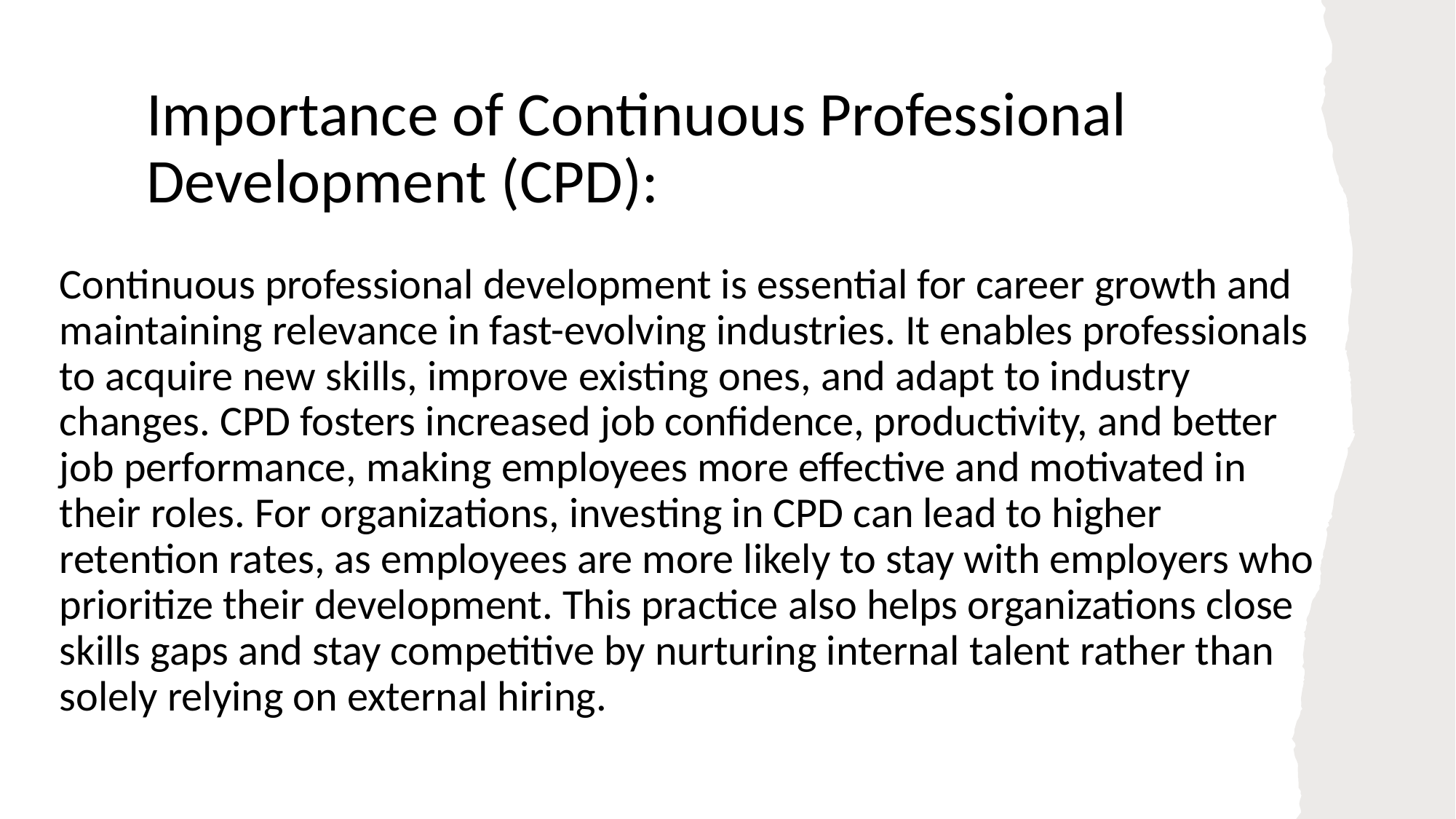

# Importance of Continuous Professional Development (CPD):
Continuous professional development is essential for career growth and maintaining relevance in fast-evolving industries. It enables professionals to acquire new skills, improve existing ones, and adapt to industry changes. CPD fosters increased job confidence, productivity, and better job performance, making employees more effective and motivated in their roles. For organizations, investing in CPD can lead to higher retention rates, as employees are more likely to stay with employers who prioritize their development. This practice also helps organizations close skills gaps and stay competitive by nurturing internal talent rather than solely relying on external hiring.